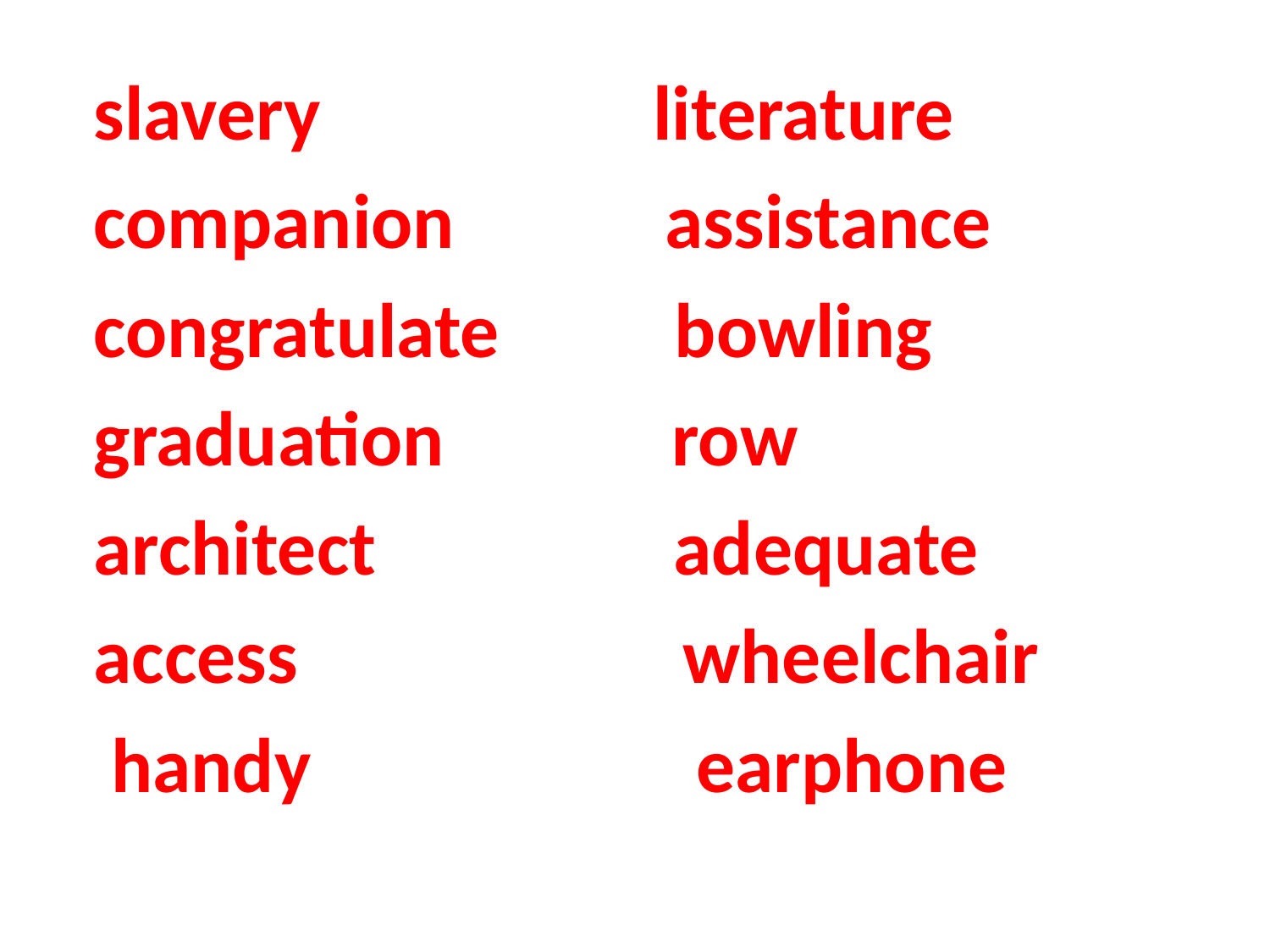

slavery                   literature
 companion            assistance
 congratulate          bowling
 graduation             row
 architect                 adequate
 access                      wheelchair
  handy                      earphone